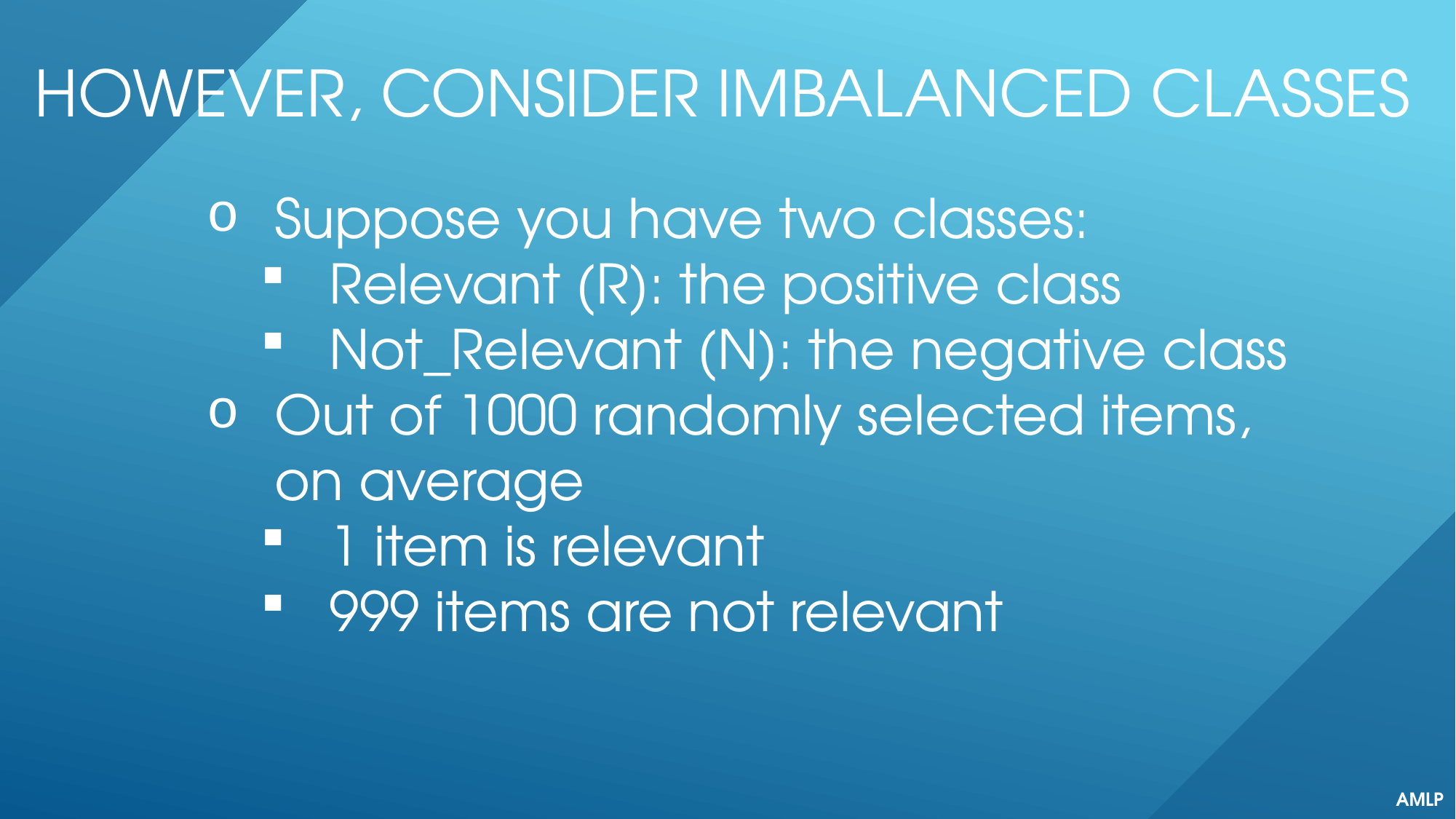

# HOWEVER, Consider Imbalanced Classes
Suppose you have two classes:
Relevant (R): the positive class
Not_Relevant (N): the negative class
Out of 1000 randomly selected items, on average
1 item is relevant
999 items are not relevant

AMLP